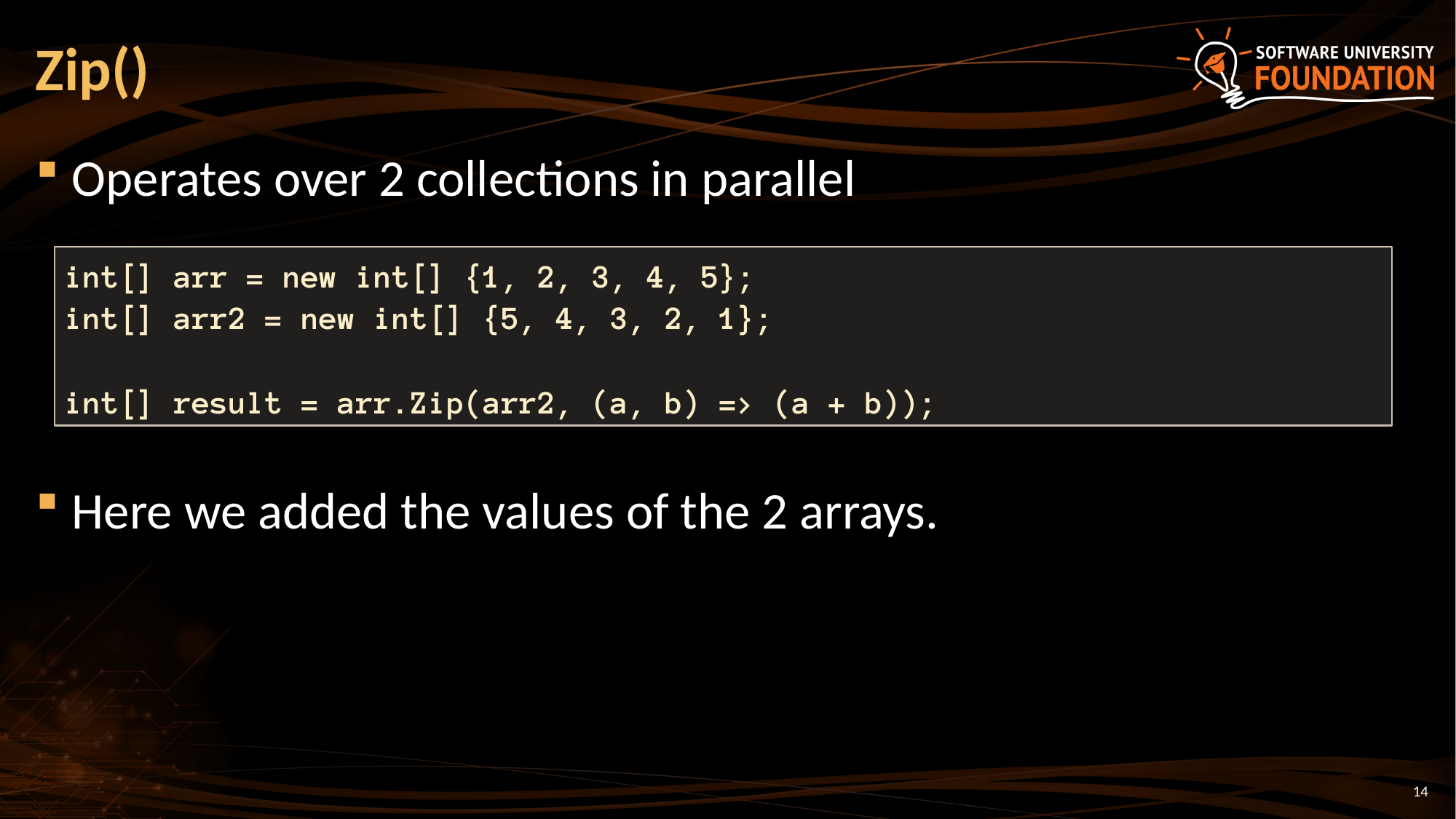

# Zip()
Operates over 2 collections in parallel

Here we added the values of the 2 arrays.
int[] arr = new int[] {1, 2, 3, 4, 5};
int[] arr2 = new int[] {5, 4, 3, 2, 1};

int[] result = arr.Zip(arr2, (a, b) => (a + b));
14